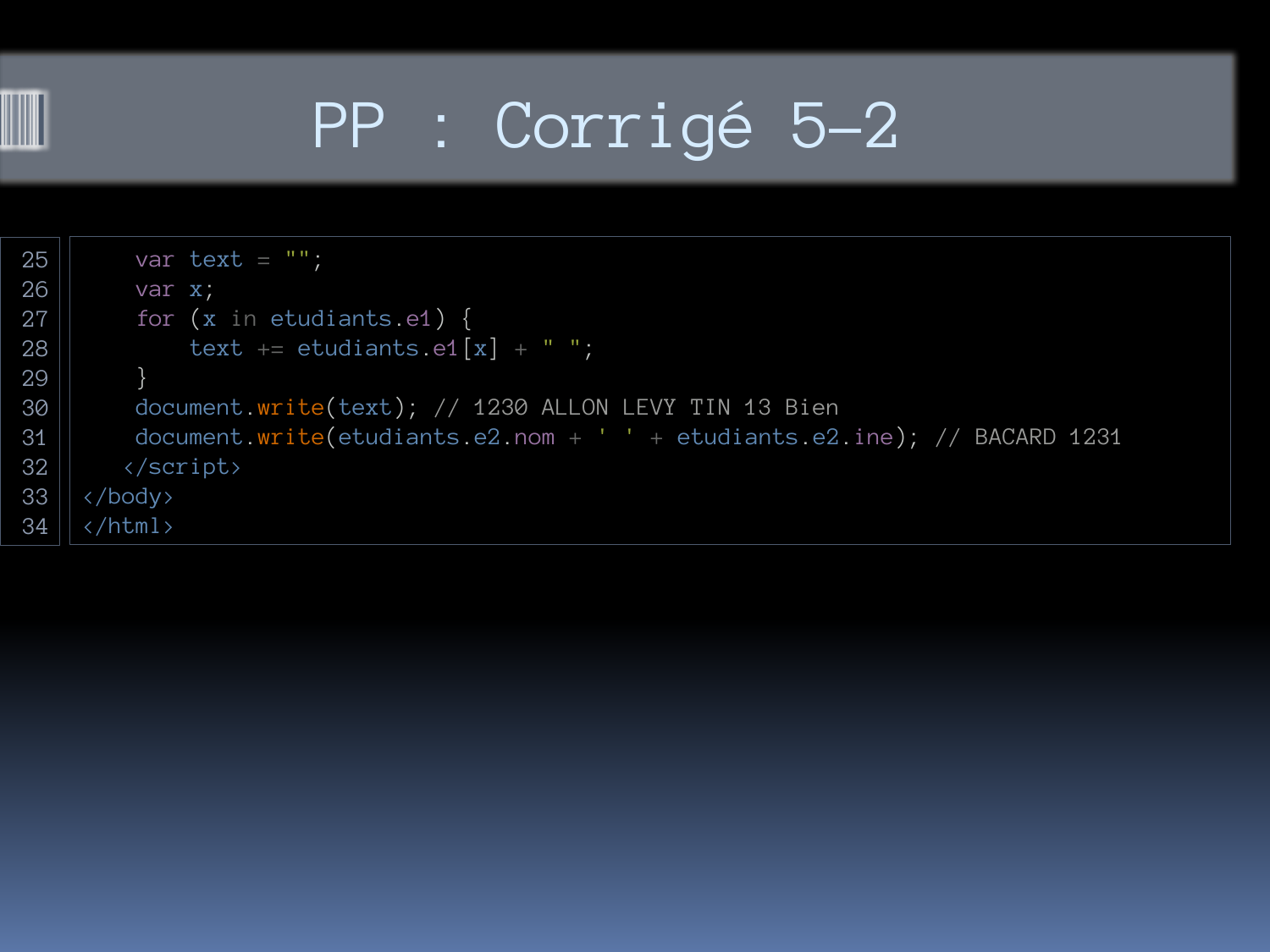

# PP : Corrigé 5-2
    var text = "";
    var x;
    for (x in etudiants.e1) {
        text += etudiants.e1[x] + " ";
    }
    document.write(text); // 1230 ALLON LEVY TIN 13 Bien
    document.write(etudiants.e2.nom + ' ' + etudiants.e2.ine); // BACARD 1231
   </script>
</body>
</html>
25
26
27
28
29
30
31
32
33
34